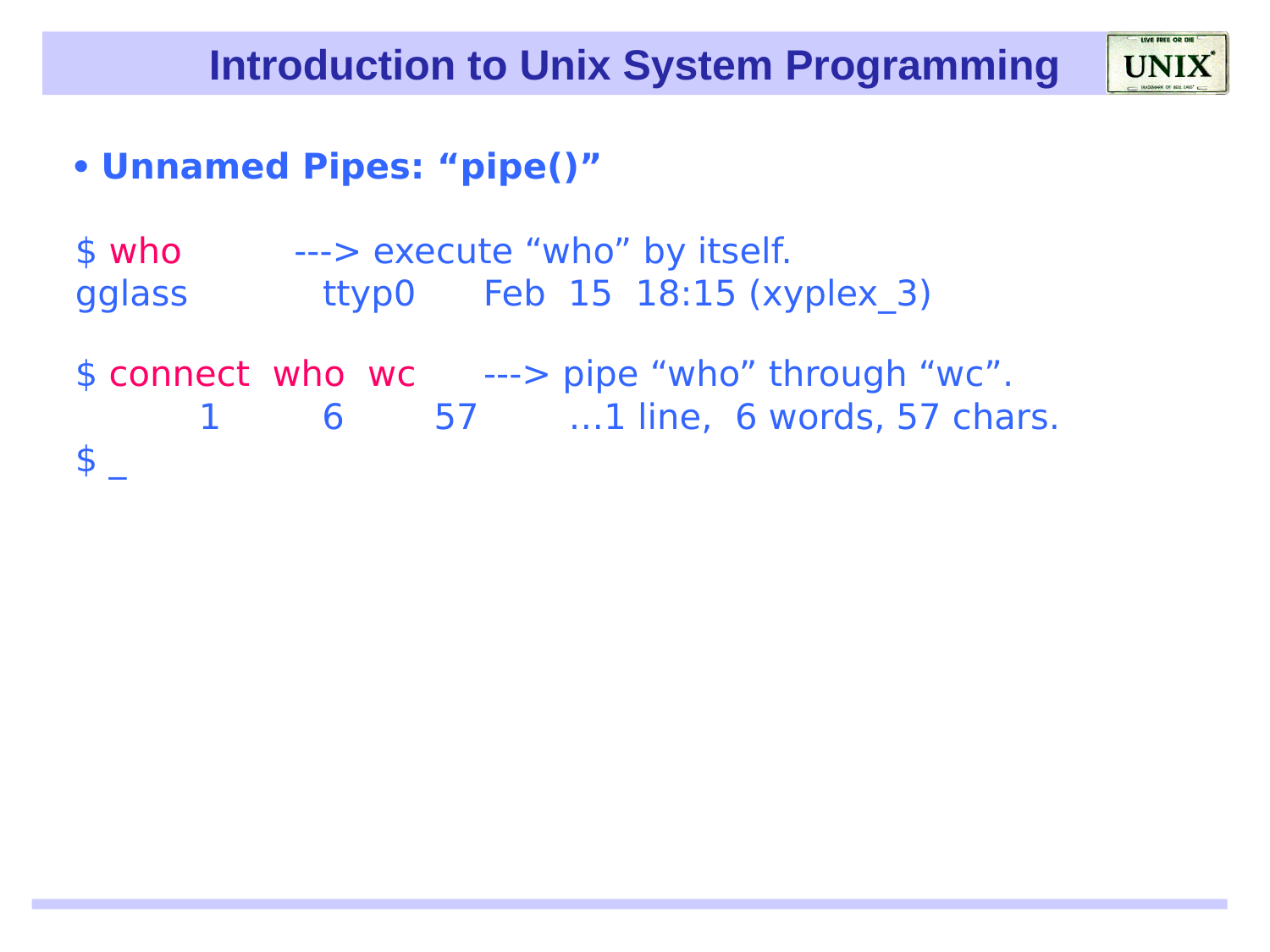

• Unnamed Pipes: “pipe()”

$ who          ---> execute “who” by itself.
gglass            ttyp0      Feb  15  18:15 (xyplex_3)

$ connect  who  wc      ---> pipe “who” through “wc”.
           1         6        57        …1 line,  6 words, 57 chars.
$ _